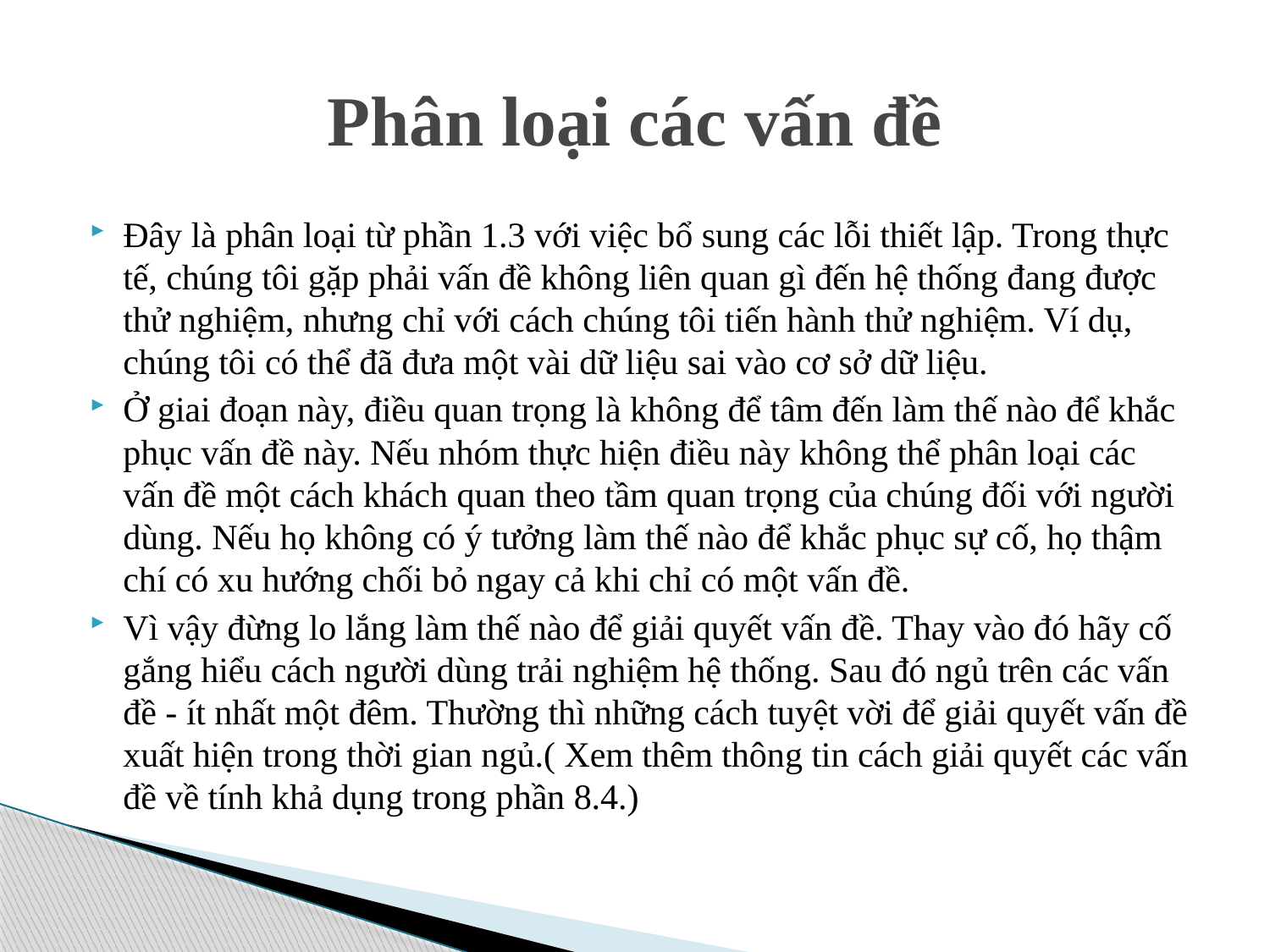

# Phân loại các vấn đề
Đây là phân loại từ phần 1.3 với việc bổ sung các lỗi thiết lập. Trong thực tế, chúng tôi gặp phải vấn đề không liên quan gì đến hệ thống đang được thử nghiệm, nhưng chỉ với cách chúng tôi tiến hành thử nghiệm. Ví dụ, chúng tôi có thể đã đưa một vài dữ liệu sai vào cơ sở dữ liệu.
Ở giai đoạn này, điều quan trọng là không để tâm đến làm thế nào để khắc phục vấn đề này. Nếu nhóm thực hiện điều này không thể phân loại các vấn đề một cách khách quan theo tầm quan trọng của chúng đối với người dùng. Nếu họ không có ý tưởng làm thế nào để khắc phục sự cố, họ thậm chí có xu hướng chối bỏ ngay cả khi chỉ có một vấn đề.
Vì vậy đừng lo lắng làm thế nào để giải quyết vấn đề. Thay vào đó hãy cố gắng hiểu cách người dùng trải nghiệm hệ thống. Sau đó ngủ trên các vấn đề - ít nhất một đêm. Thường thì những cách tuyệt vời để giải quyết vấn đề xuất hiện trong thời gian ngủ.( Xem thêm thông tin cách giải quyết các vấn đề về tính khả dụng trong phần 8.4.)